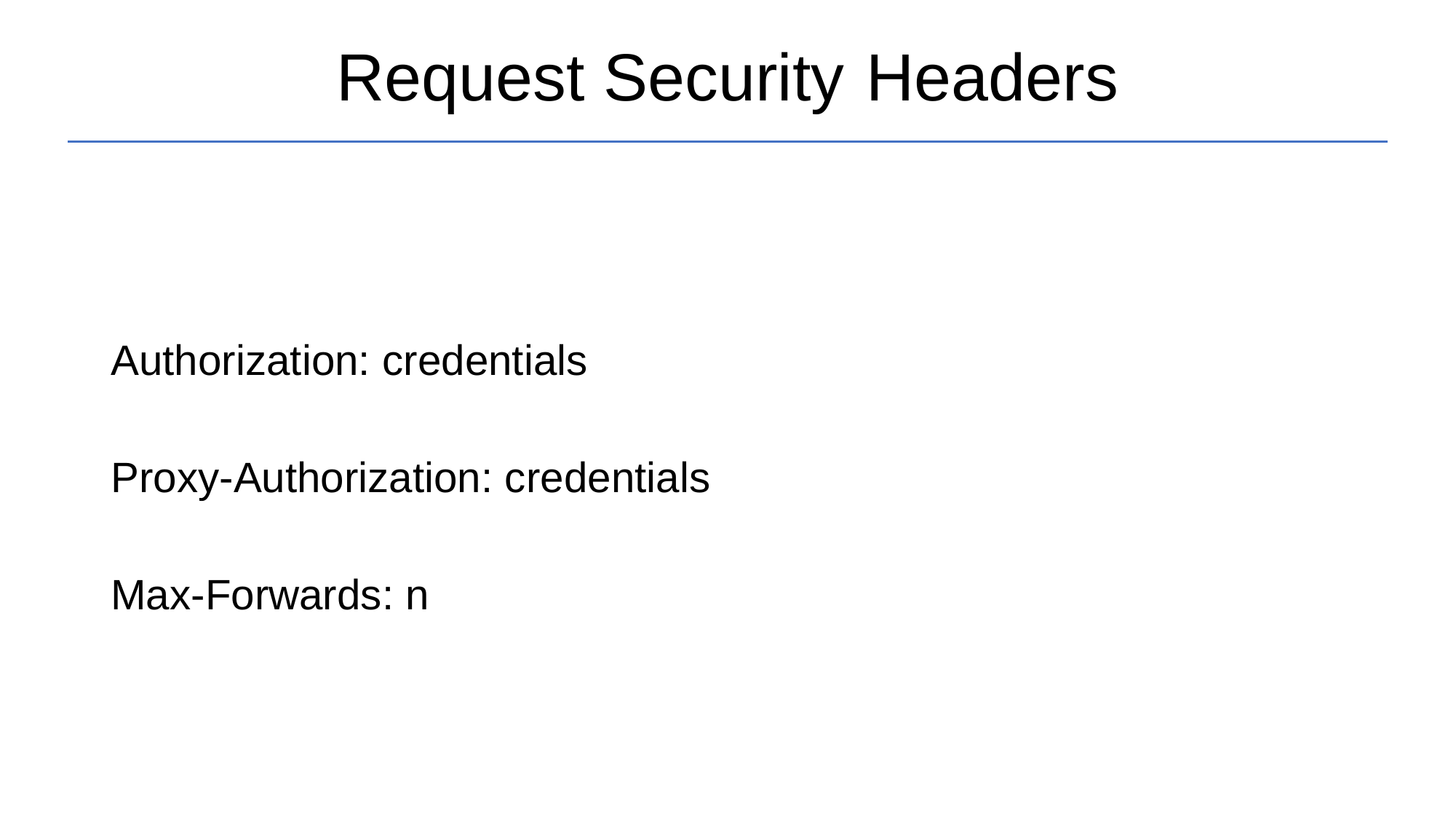

# Request Security Headers
Authorization: credentials
Proxy-Authorization: credentials
Max-Forwards: n